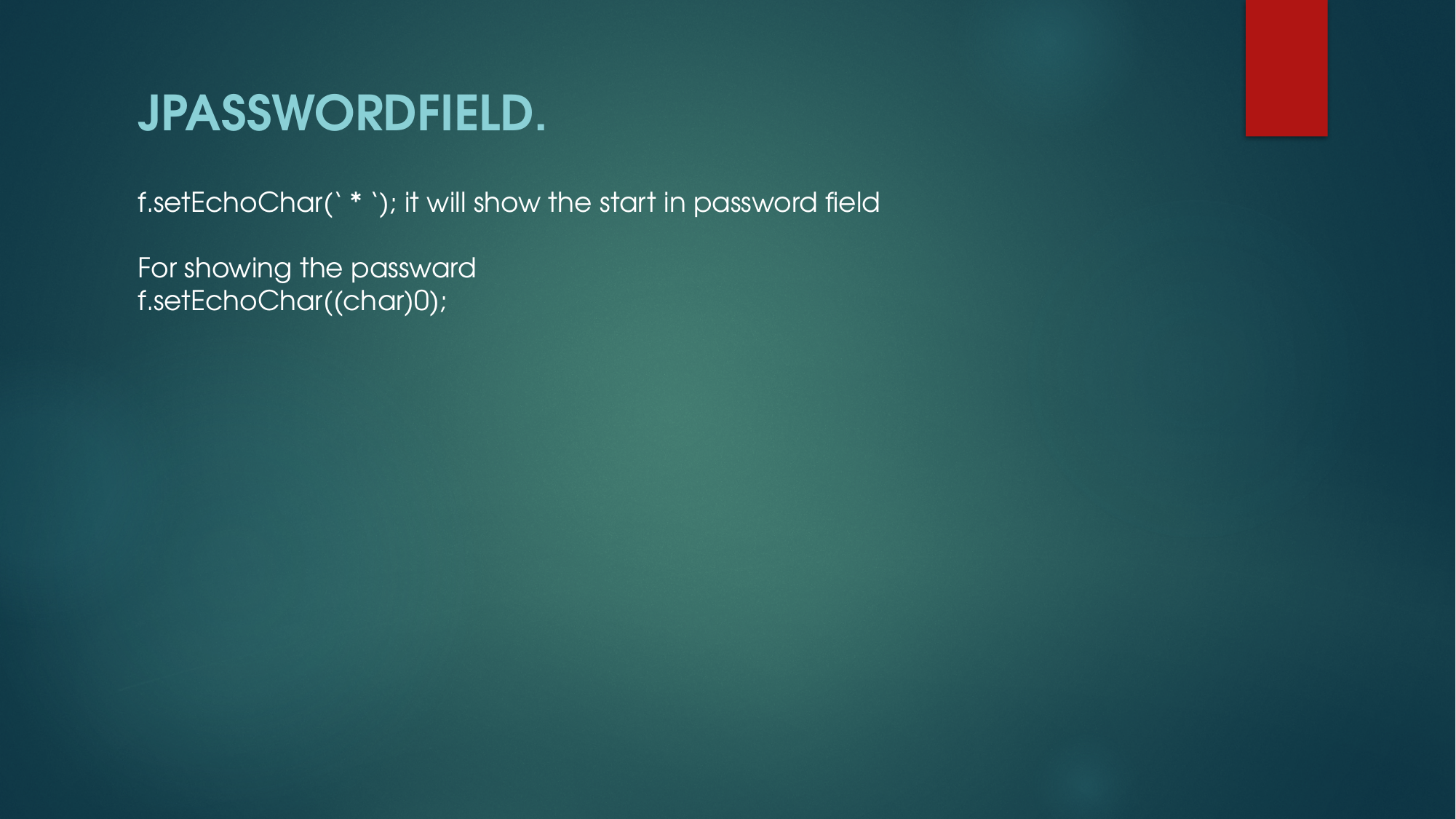

JPasswordField.
f.setEchoChar(‘ * ‘); it will show the start in password field

For showing the passward
f.setEchoChar((char)0);